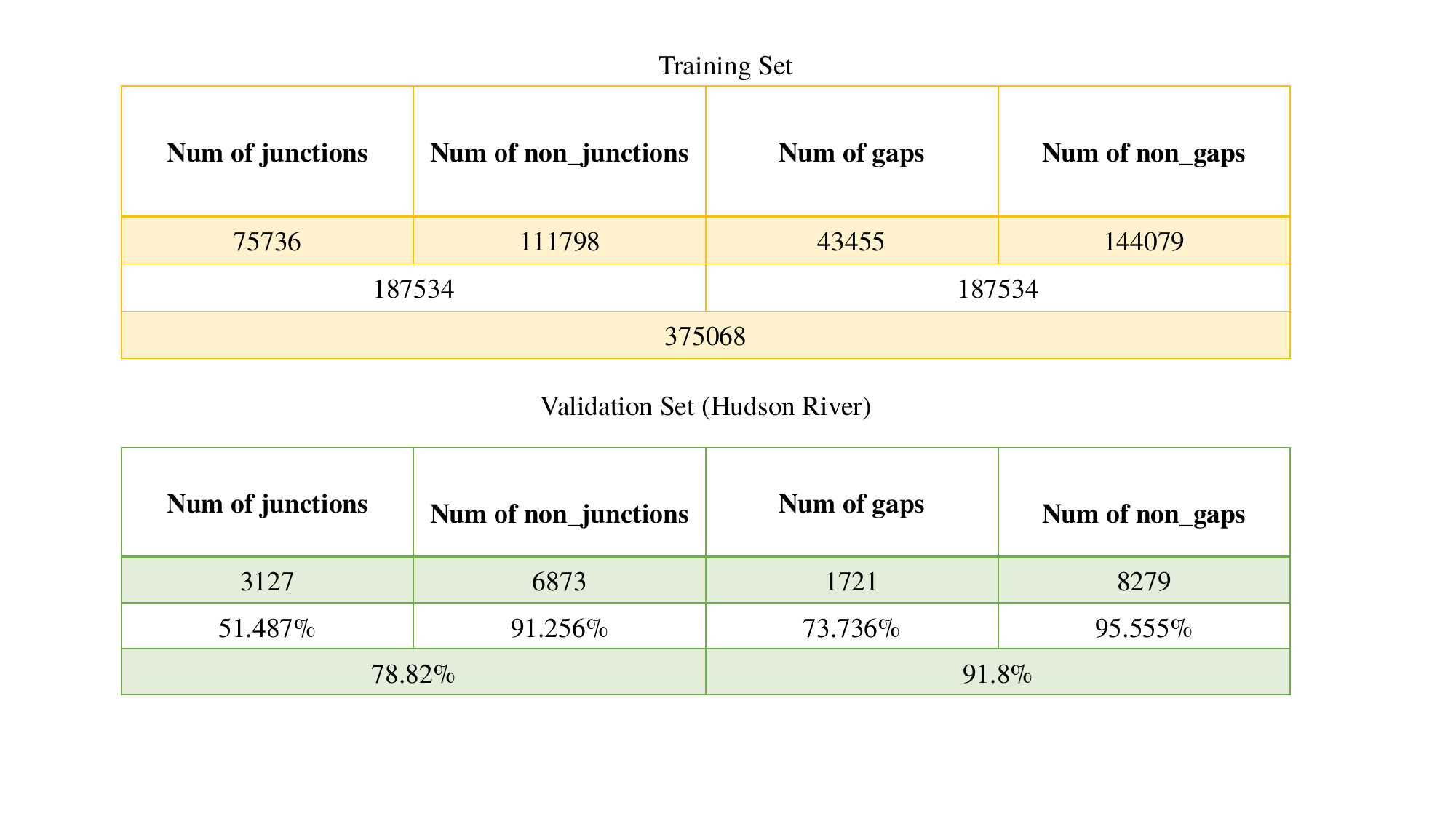

Training Set
| Num of junctions | Num of non\_junctions | Num of gaps | Num of non\_gaps |
| --- | --- | --- | --- |
| 75736 | 111798 | 43455 | 144079 |
| 187534 |  | 187534 |  |
| 375068 |  |  |  |
Validation Set (Hudson River)
| Num of junctions | Num of non\_junctions | Num of gaps | Num of non\_gaps |
| --- | --- | --- | --- |
| 3127 | 6873 | 1721 | 8279 |
| 51.487% | 91.256% | 73.736% | 95.555% |
| 78.82% |  | 91.8% |  |